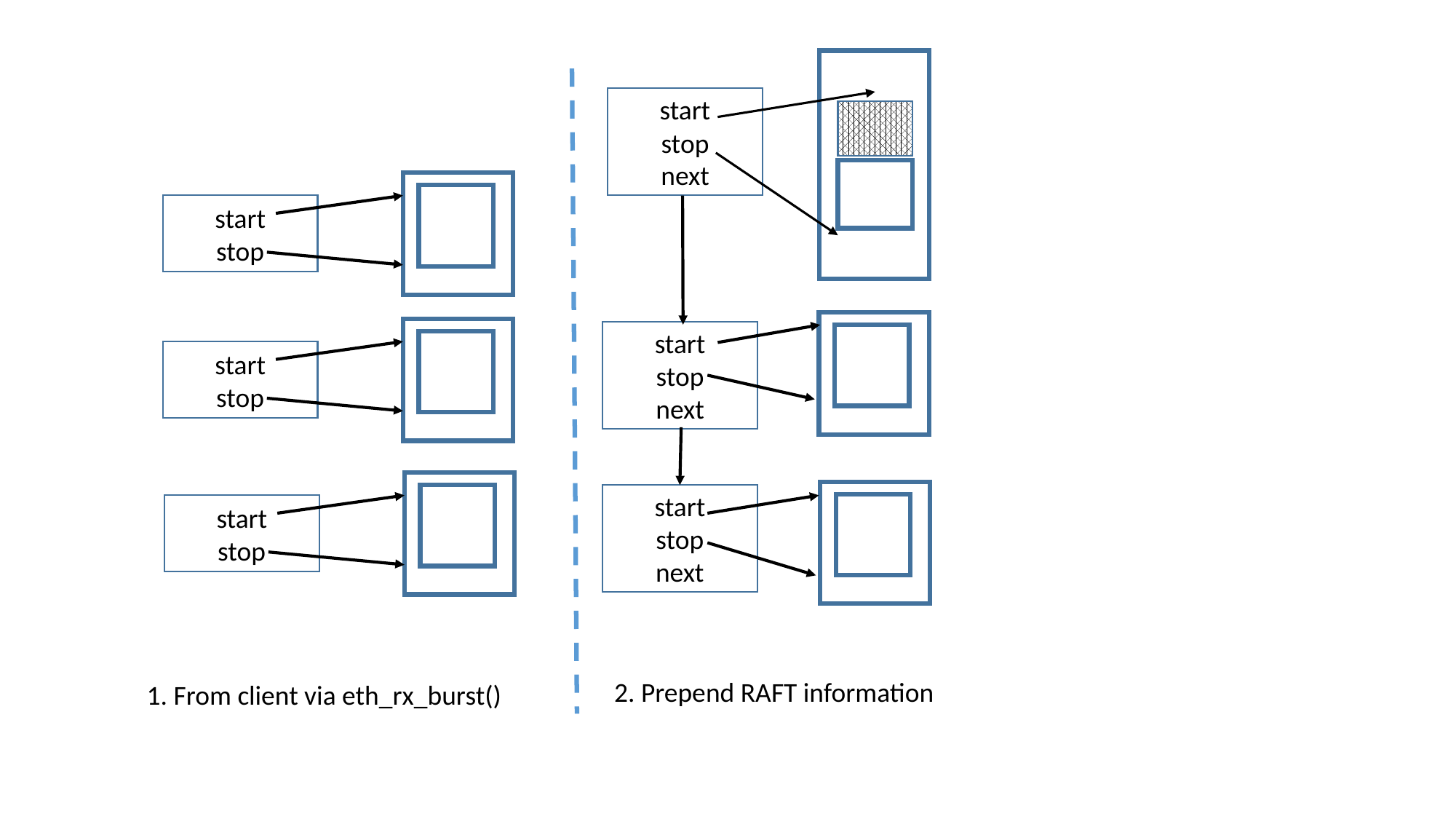

start
stop
next

start
stop

start
stop
next

start
stop

start
stop
next

start
stop
2. Prepend RAFT information
1. From client via eth_rx_burst()